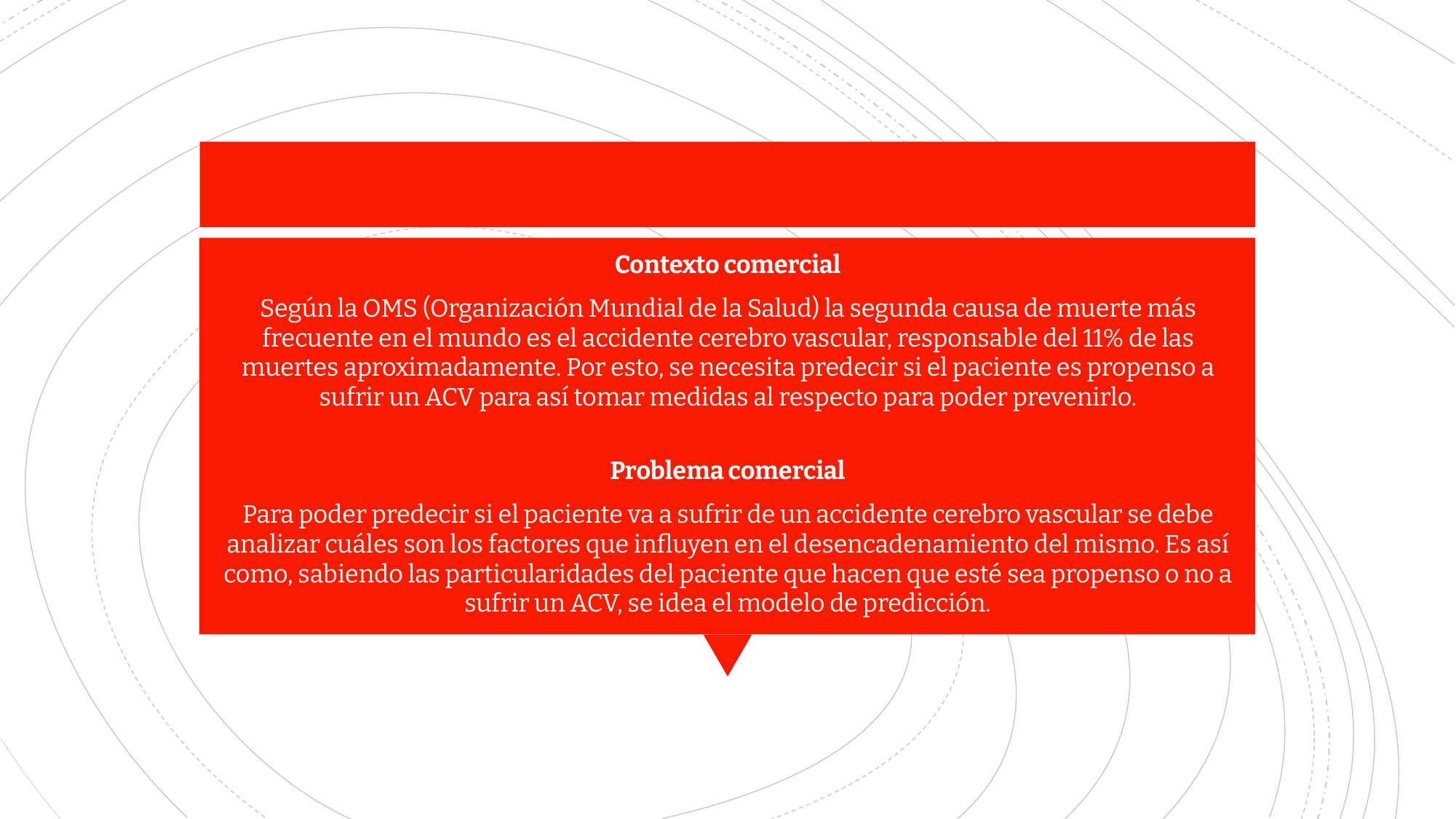

Contexto comercial
Según la OMS (Organización Mundial de la Salud) la segunda causa de muerte más frecuente en el mundo es el accidente cerebro vascular, responsable del 11% de las muertes aproximadamente. Por esto, se necesita predecir si el paciente es propenso a sufrir un ACV para así tomar medidas al respecto para poder prevenirlo.
Problema comercial
Para poder predecir si el paciente va a sufrir de un accidente cerebro vascular se debe analizar cuáles son los factores que influyen en el desencadenamiento del mismo. Es así como, sabiendo las particularidades del paciente que hacen que esté sea propenso o no a sufrir un ACV, se idea el modelo de predicción.